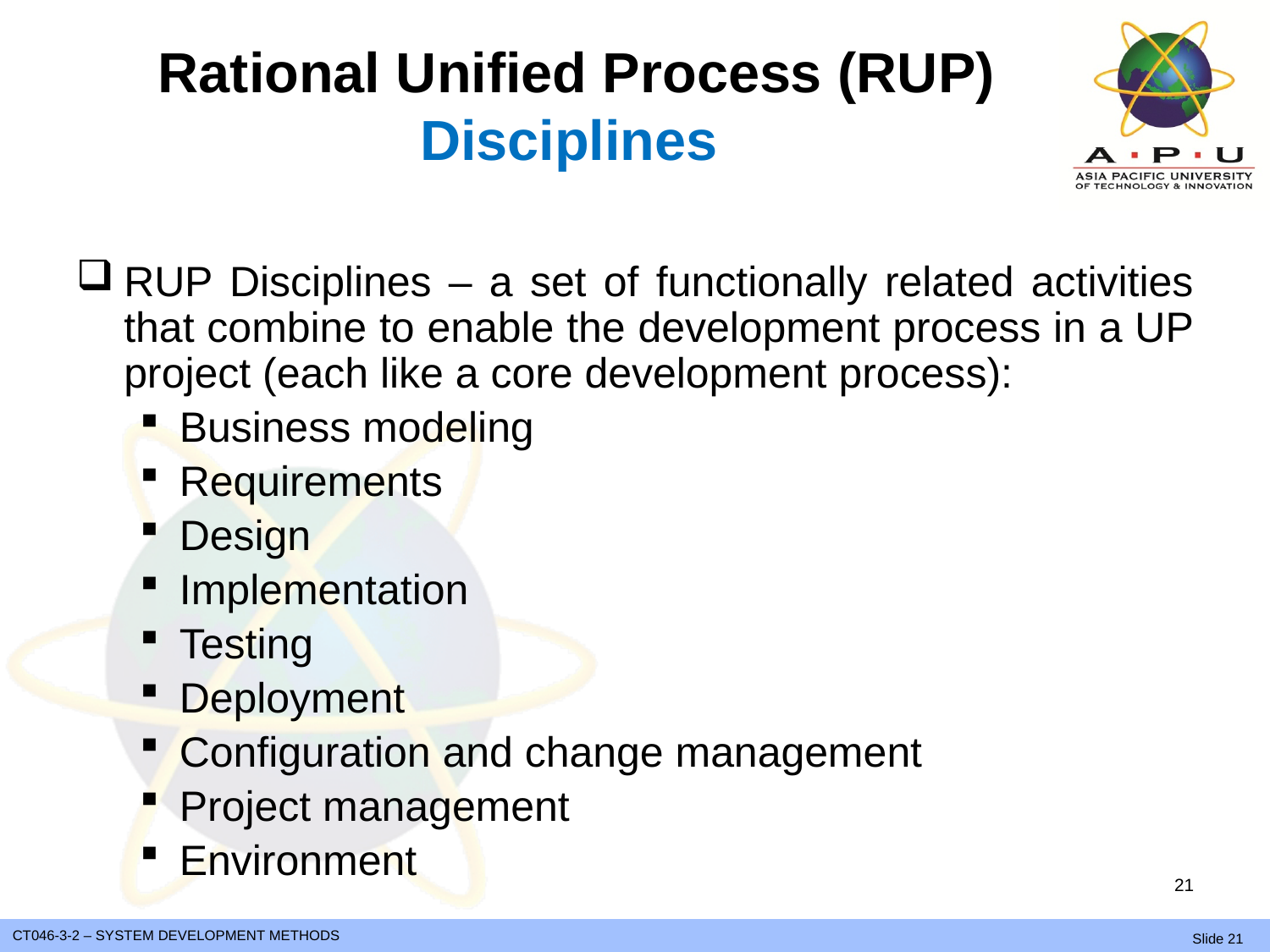

# Rational Unified Process (RUP) Disciplines
RUP Disciplines – a set of functionally related activities that combine to enable the development process in a UP project (each like a core development process):
Business modeling
Requirements
Design
Implementation
Testing
Deployment
Configuration and change management
Project management
Environment
21